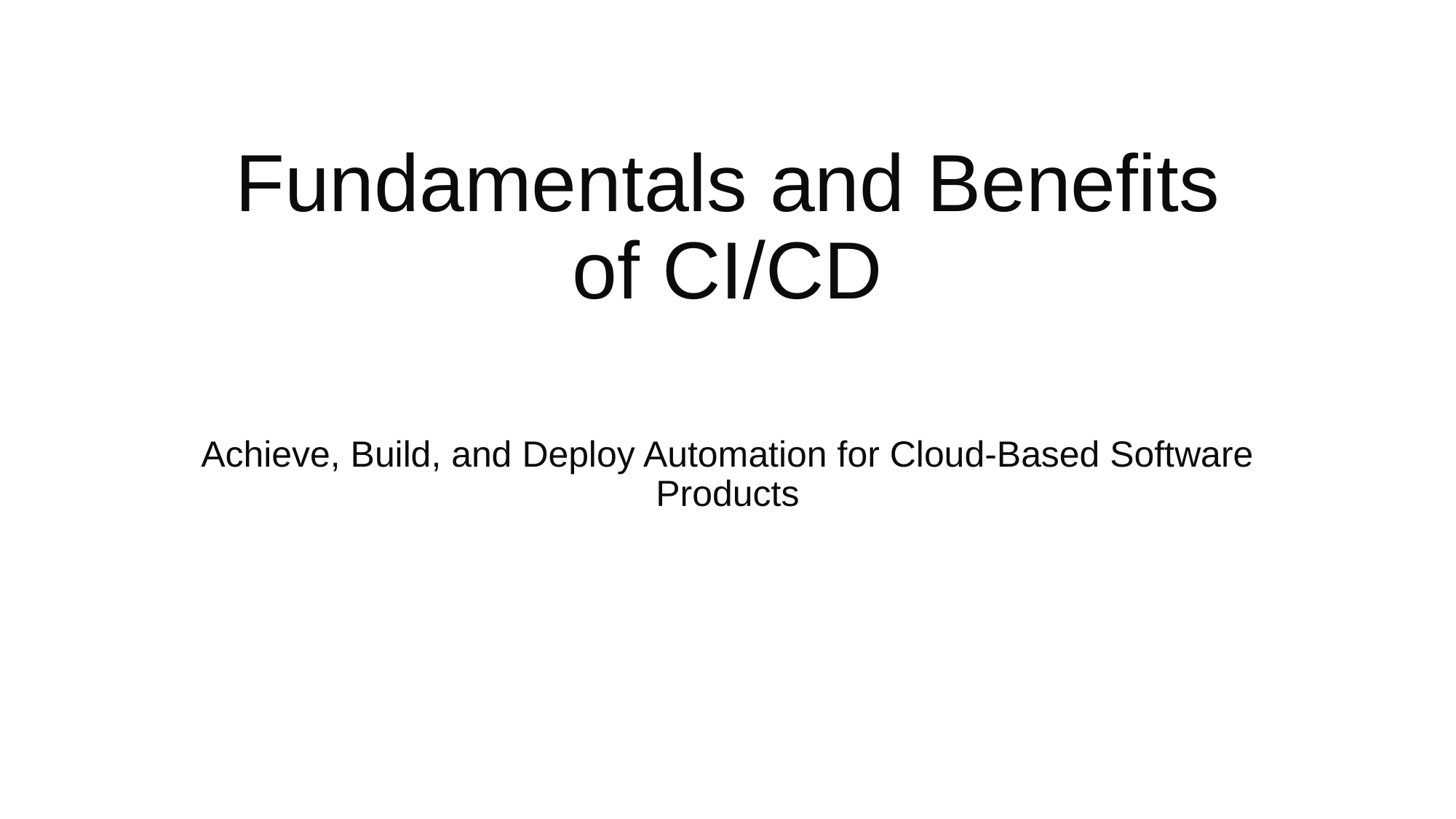

# Fundamentals and Benefits of CI/CD
Achieve, Build, and Deploy Automation for Cloud-Based Software Products